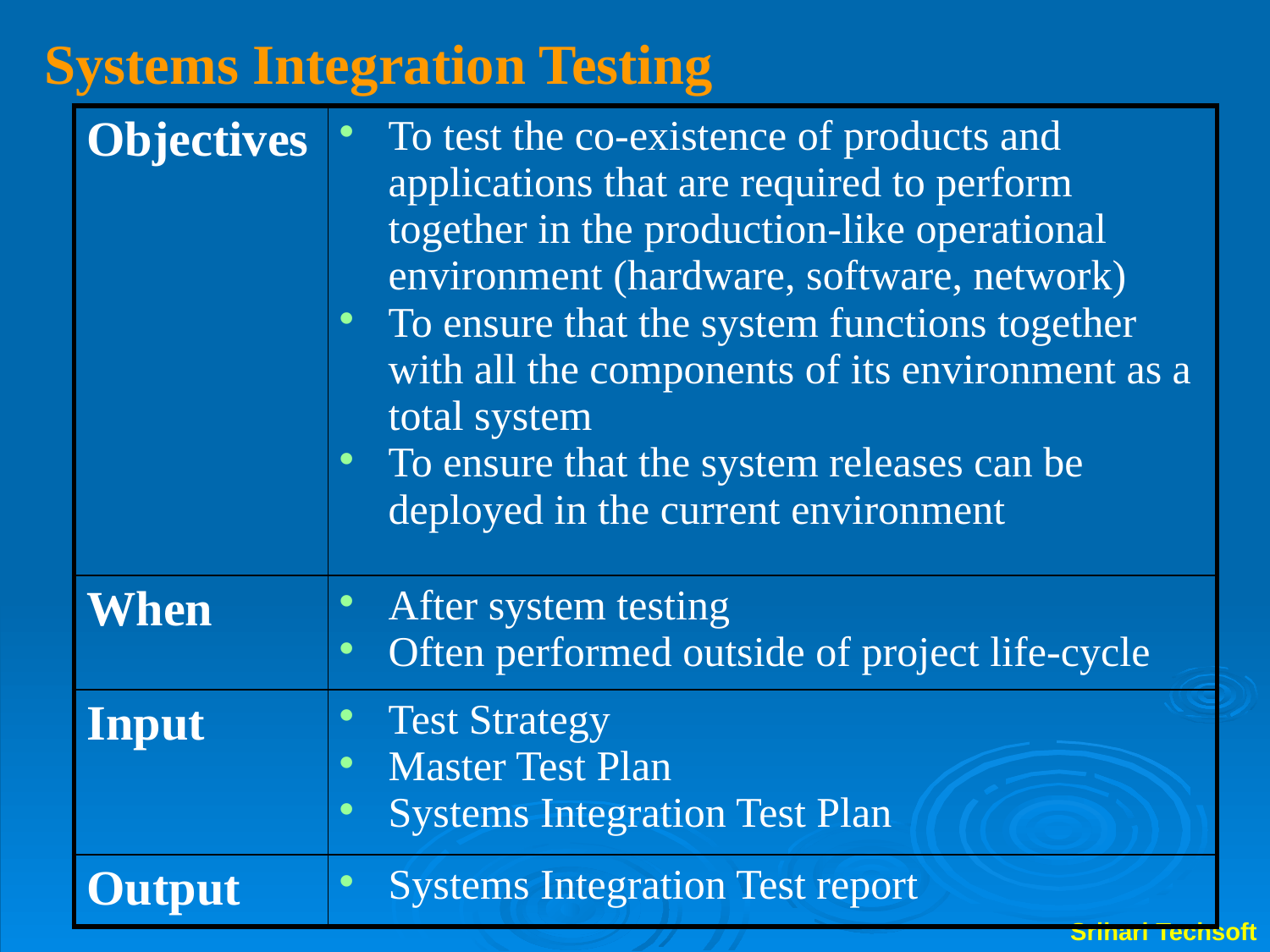

Systems Integration Testing
| Objectives | To test the co-existence of products and applications that are required to perform together in the production-like operational environment (hardware, software, network) To ensure that the system functions together with all the components of its environment as a total system To ensure that the system releases can be deployed in the current environment |
| --- | --- |
| When | After system testing Often performed outside of project life-cycle |
| Input | Test Strategy Master Test Plan Systems Integration Test Plan |
| Output | Systems Integration Test report |
Srihari Techsoft